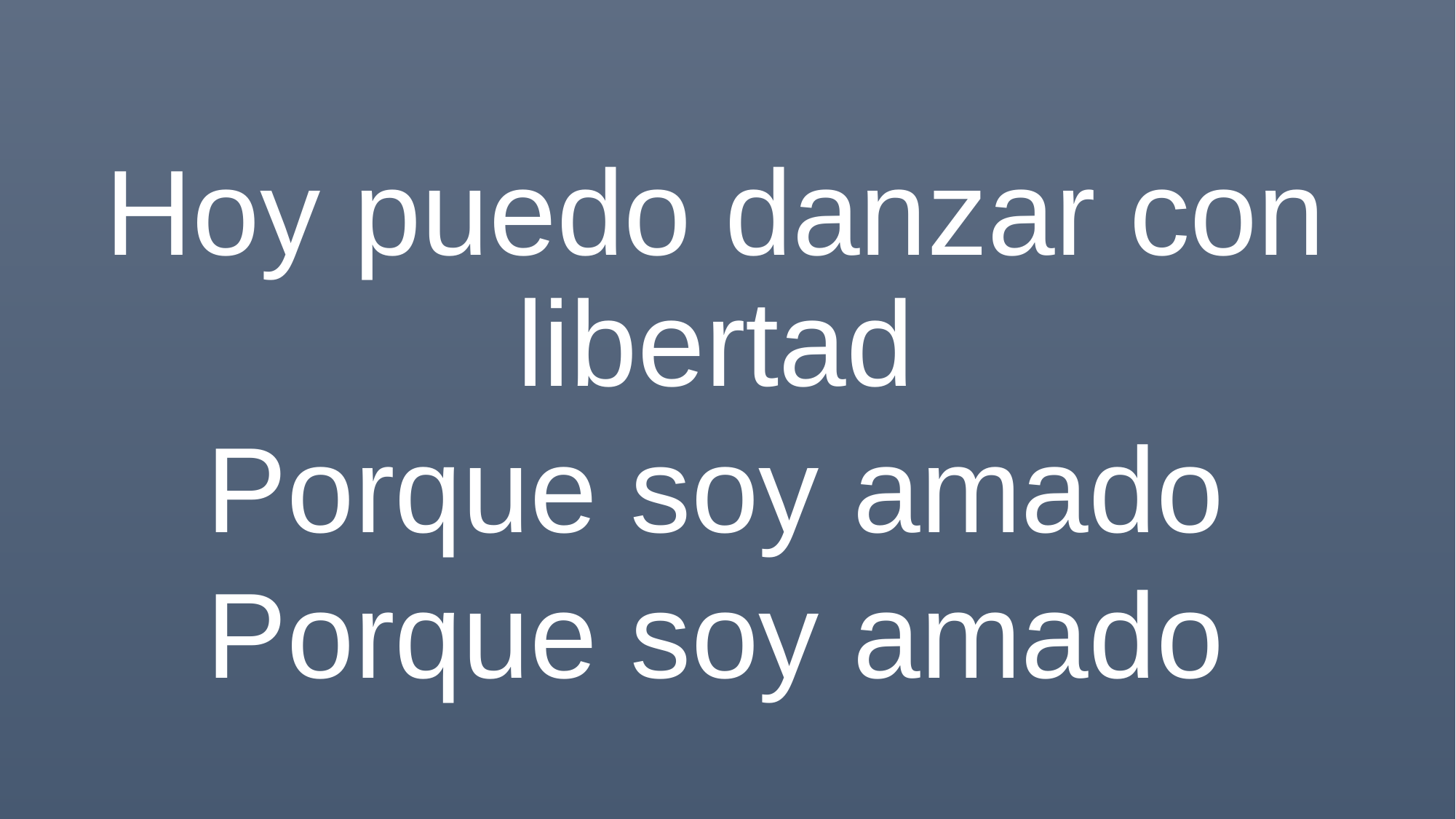

Hoy puedo danzar con libertad
Porque soy amado
Porque soy amado